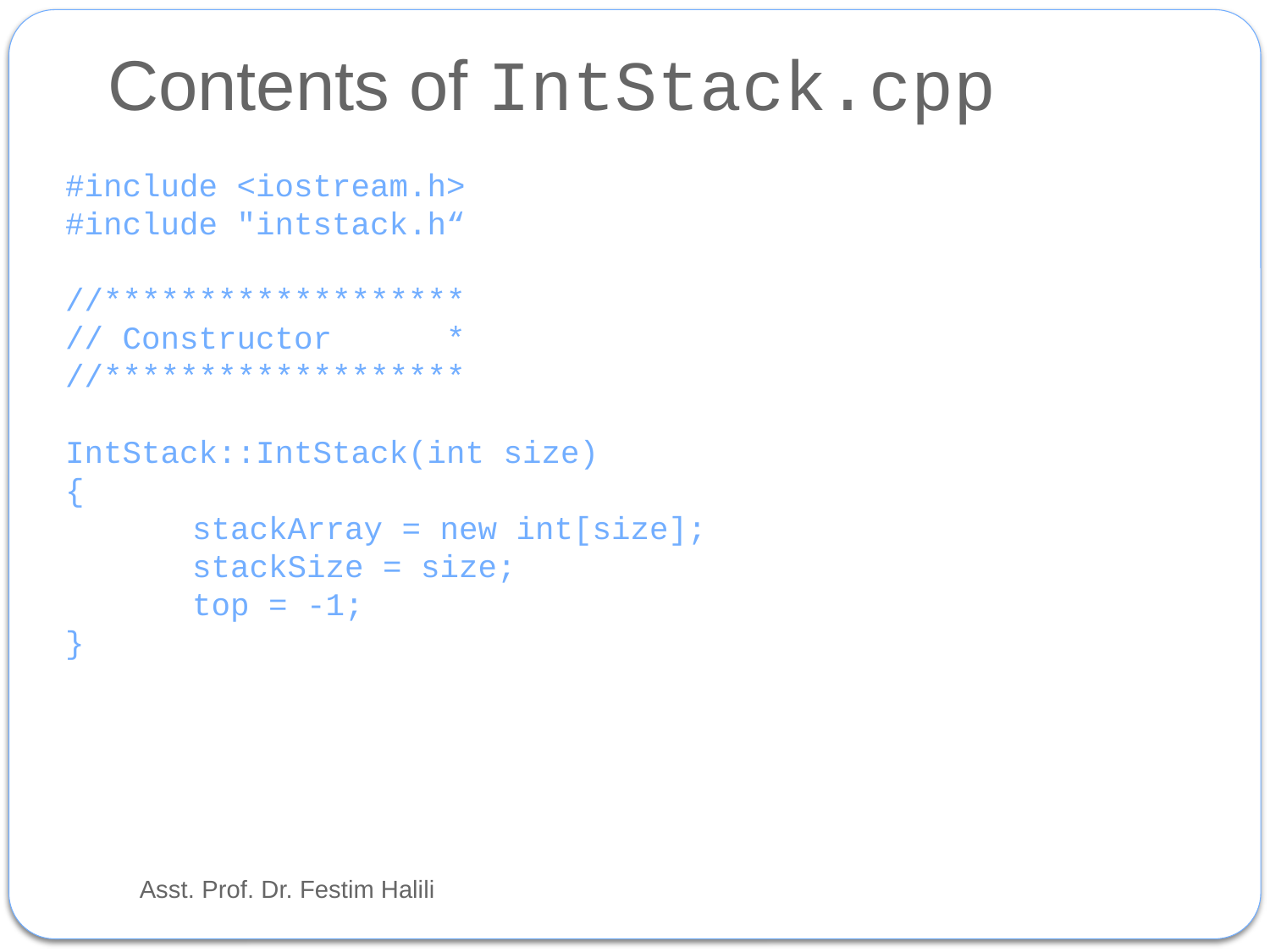

# Contents of IntStack.cpp
#include <iostream.h>
#include "intstack.h“
//*******************
// Constructor      *
//*******************
IntStack::IntStack(int size)
{
	stackArray = new int[size];
	stackSize = size;
	top = -1;
}
Asst. Prof. Dr. Festim Halili